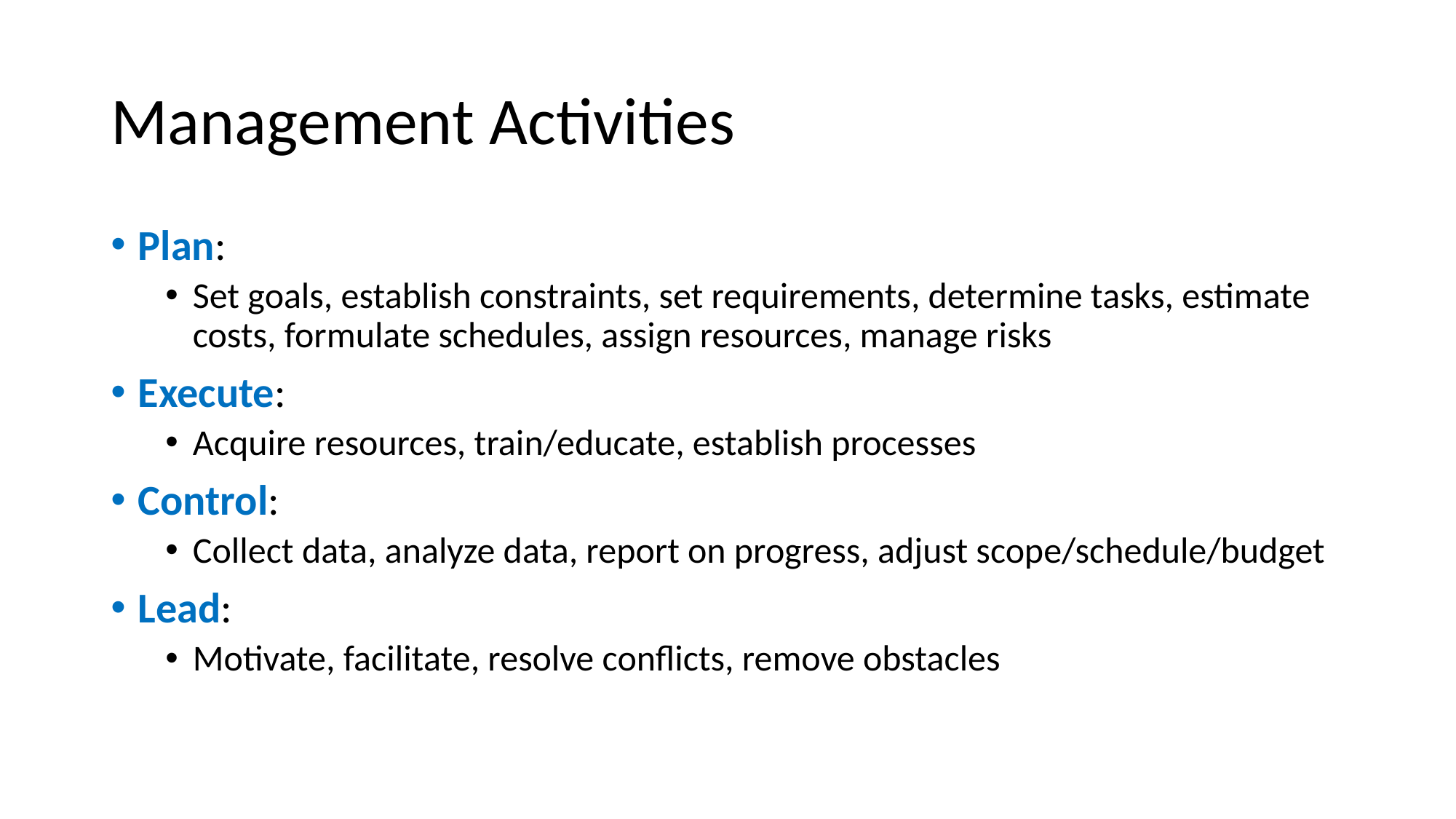

# Management Activities
Plan:
Set goals, establish constraints, set requirements, determine tasks, estimate costs, formulate schedules, assign resources, manage risks
Execute:
Acquire resources, train/educate, establish processes
Control:
Collect data, analyze data, report on progress, adjust scope/schedule/budget
Lead:
Motivate, facilitate, resolve conflicts, remove obstacles